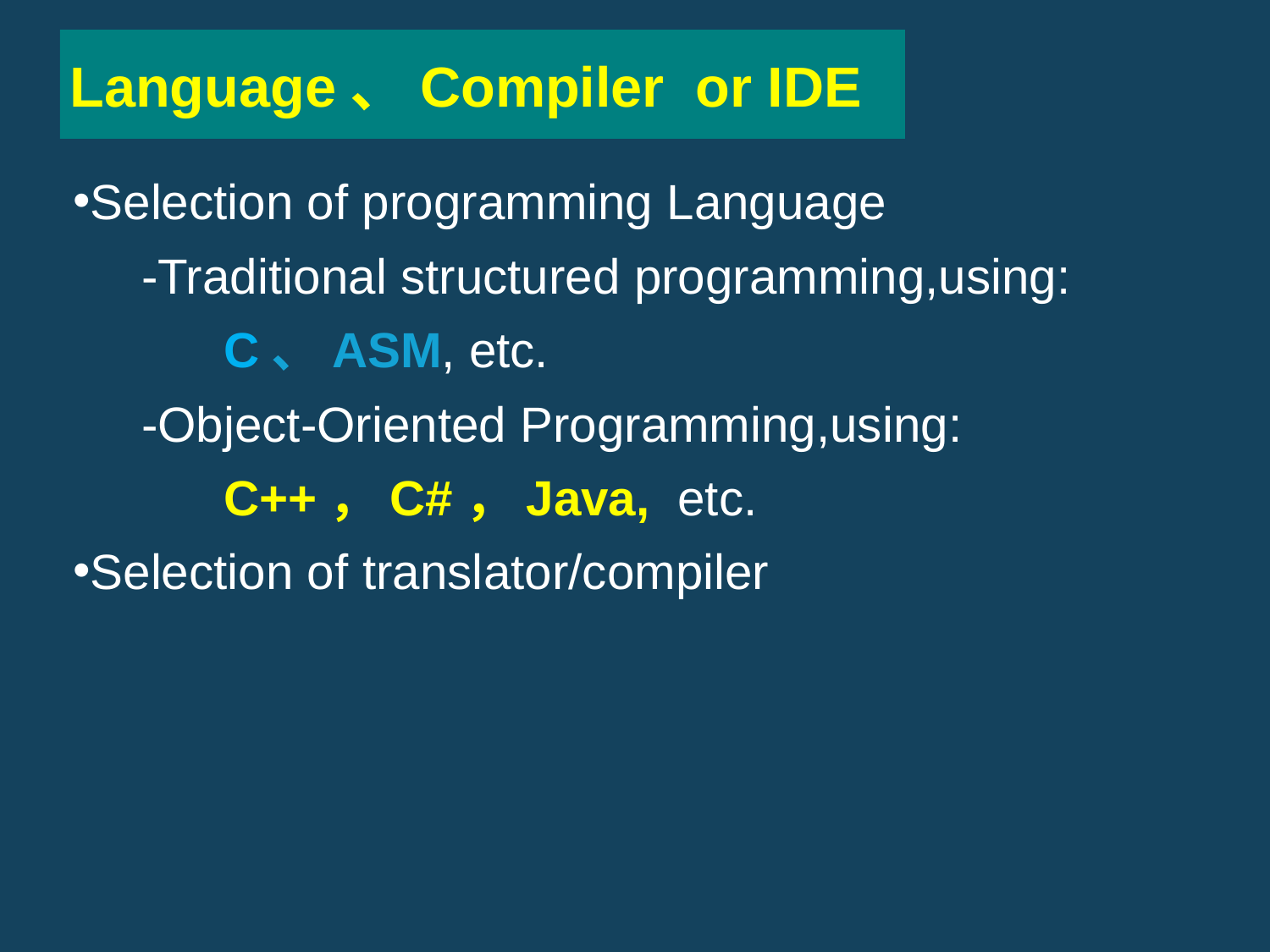

# Language、Compiler  or IDE
Selection of programming Language
-Traditional structured programming,using:
 C、ASM, etc.
-Object-Oriented Programming,using:
      C++，C#，Java,  etc.
Selection of translator/compiler